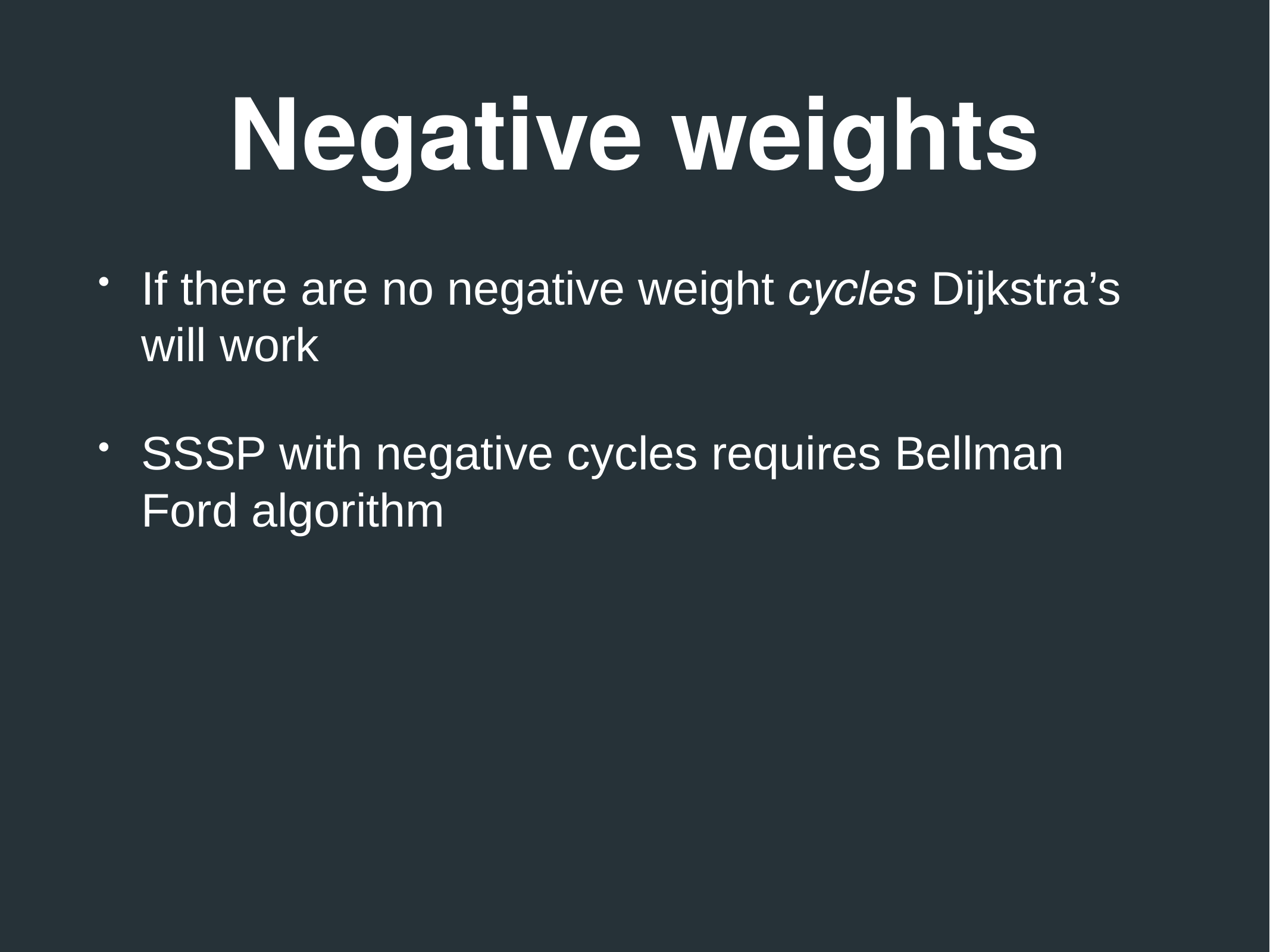

# Negative weights
If there are no negative weight cycles Dijkstra’s will work
SSSP with negative cycles requires Bellman Ford algorithm